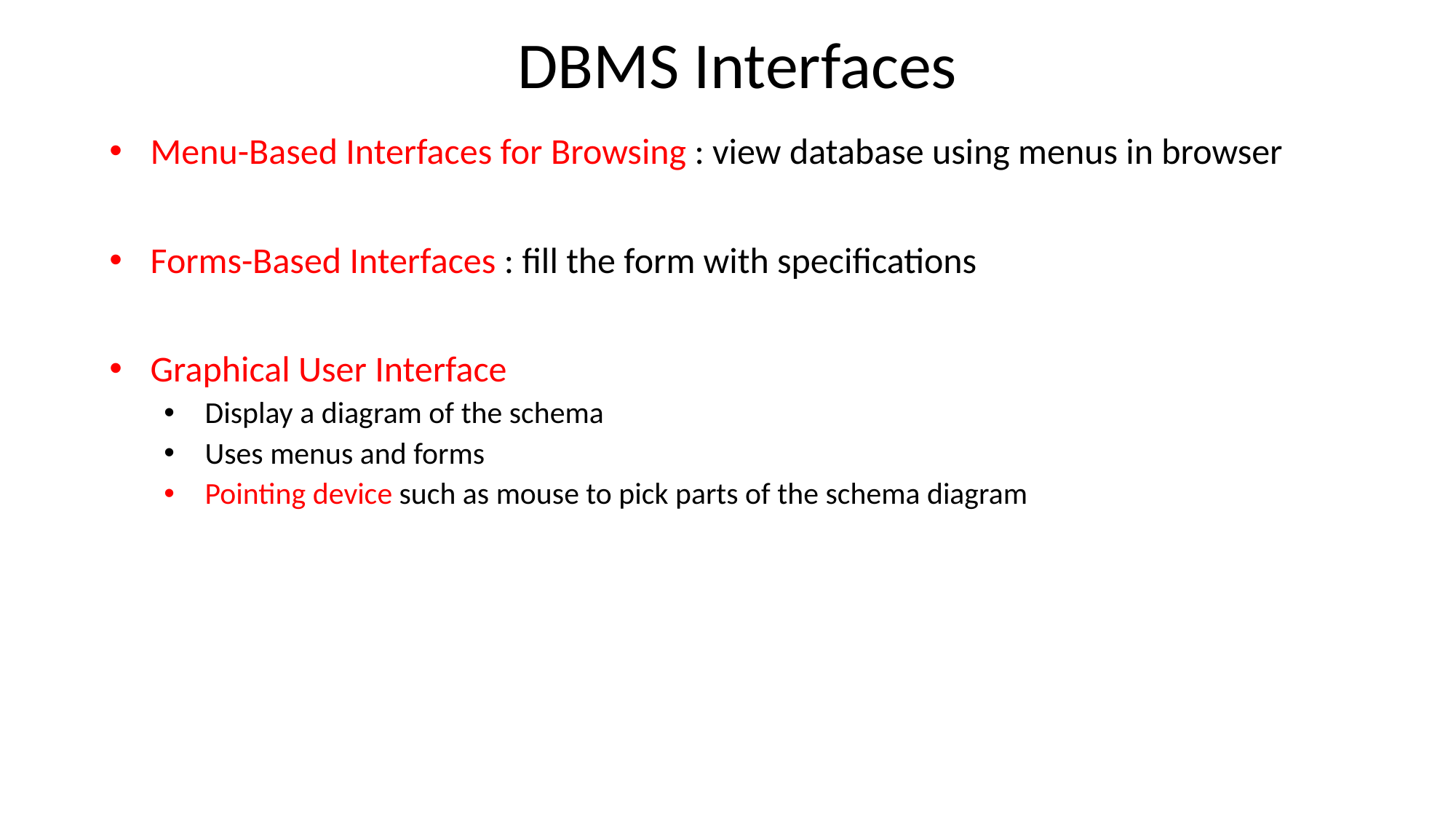

# DBMS Interfaces
Menu-Based Interfaces for Browsing : view database using menus in browser

Forms-Based Interfaces : fill the form with specifications

Graphical User Interface
Display a diagram of the schema
Uses menus and forms
Pointing device such as mouse to pick parts of the schema diagram